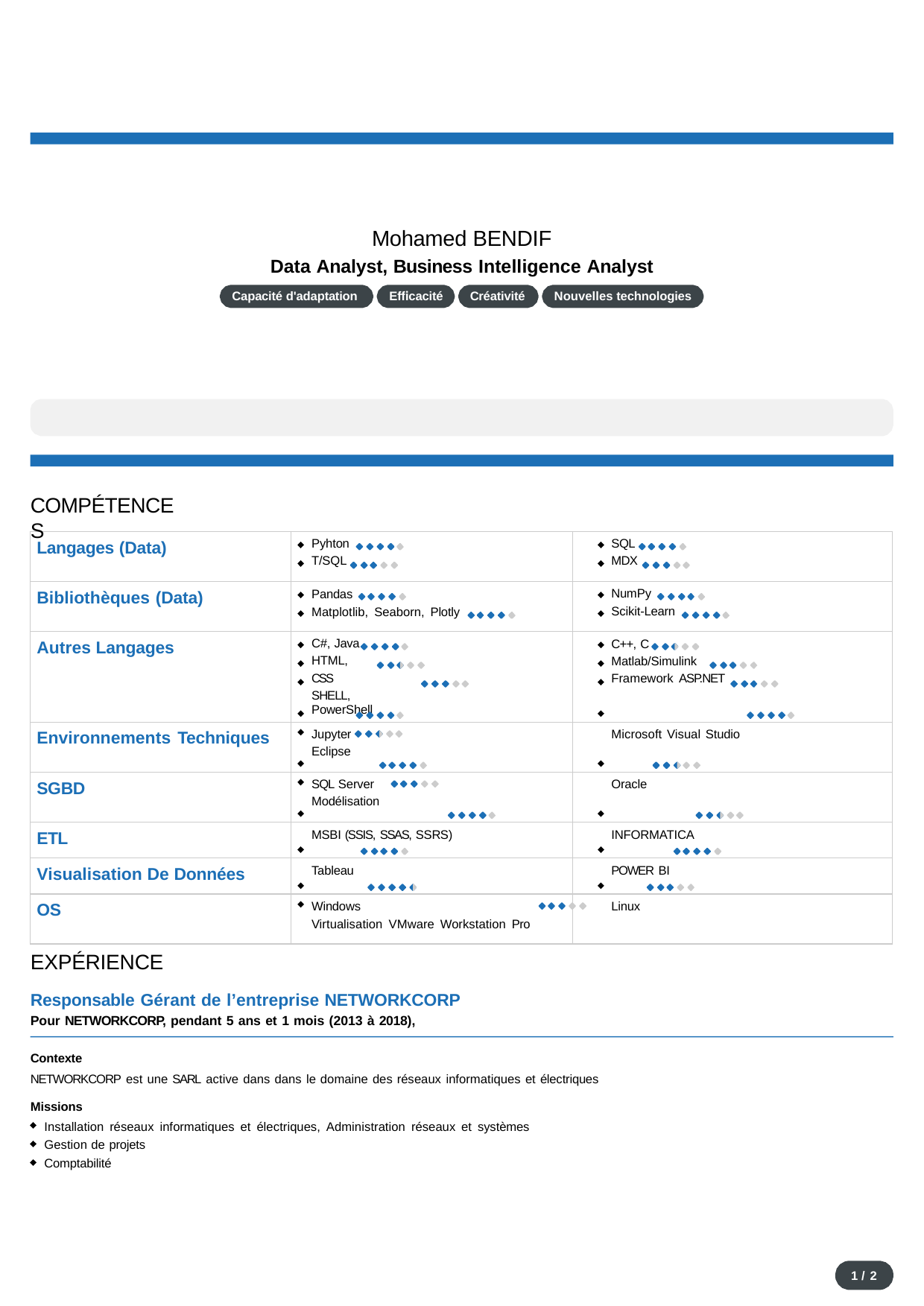

Mohamed BENDIF
Data Analyst, Business Intelligence Analyst
Capacité d'adaptation	Eﬃcacité	Créativité	Nouvelles technologies

COMPÉTENCES
| Langages (Data) | Pyhton T/SQL | SQL MDX |
| --- | --- | --- |
| Bibliothèques (Data) | Pandas Matplotlib, Seaborn, Plotly | NumPy Scikit-Learn |
| Autres Langages | C#, Java HTML, CSS SHELL, PowerShell | C++, C Matlab/Simulink Framework ASP.NET |
| Environnements Techniques | Jupyter Eclipse | Microsoft Visual Studio |
| SGBD | SQL Server Modélisation | Oracle |
| ETL | MSBI (SSIS, SSAS, SSRS) | INFORMATICA |
| Visualisation De Données | Tableau | POWER BI |
| OS | Windows Virtualisation VMware Workstation Pro | Linux |

EXPÉRIENCE
Responsable Gérant de l’entreprise NETWORKCORP
Pour NETWORKCORP, pendant 5 ans et 1 mois (2013 à 2018),

Contexte
NETWORKCORP est une SARL active dans dans le domaine des réseaux informatiques et électriques
Missions
Installation réseaux informatiques et électriques, Administration réseaux et systèmes Gestion de projets
Comptabilité

1 / 2